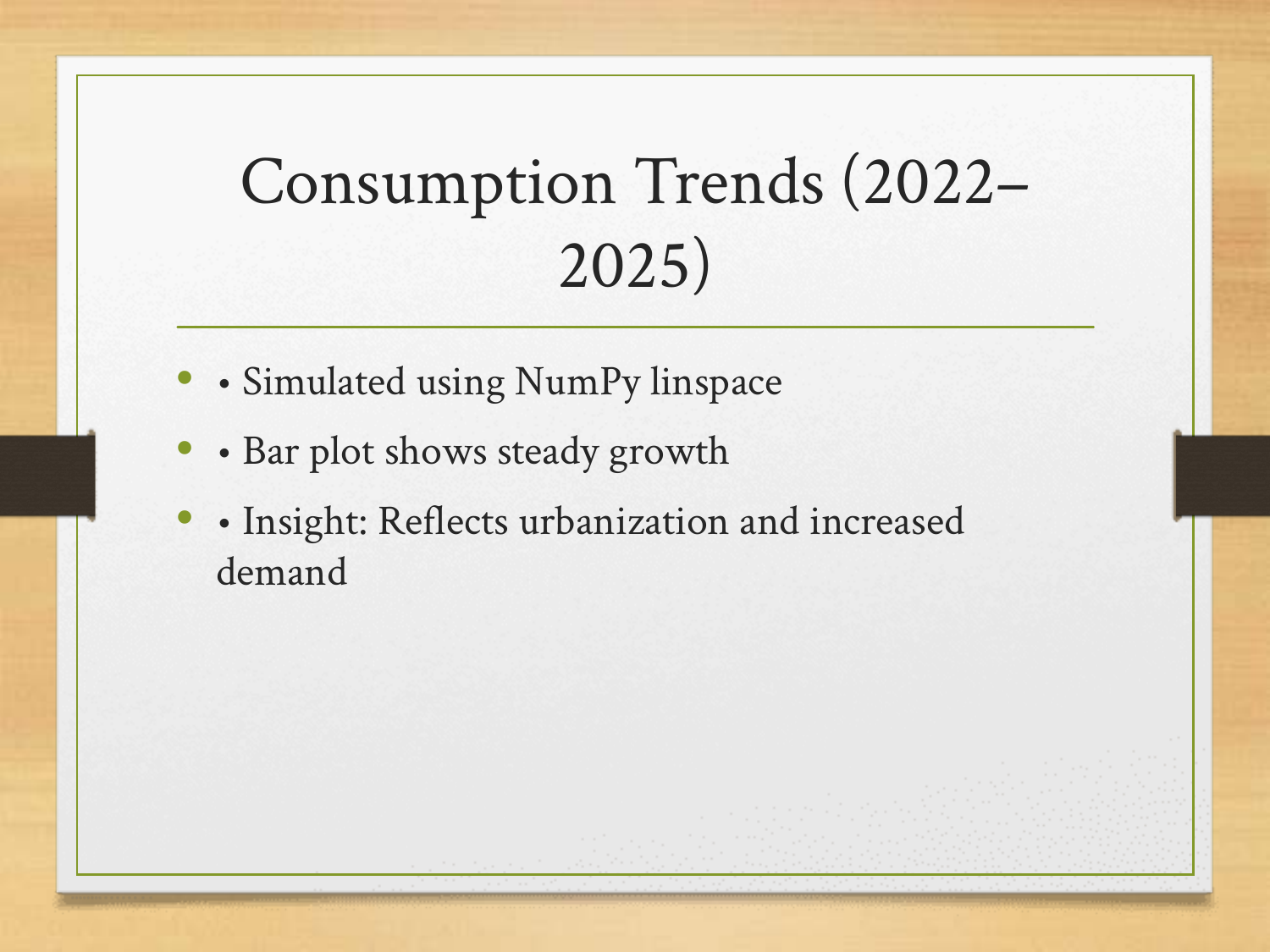

# Consumption Trends (2022–2025)
• Simulated using NumPy linspace
• Bar plot shows steady growth
• Insight: Reflects urbanization and increased demand